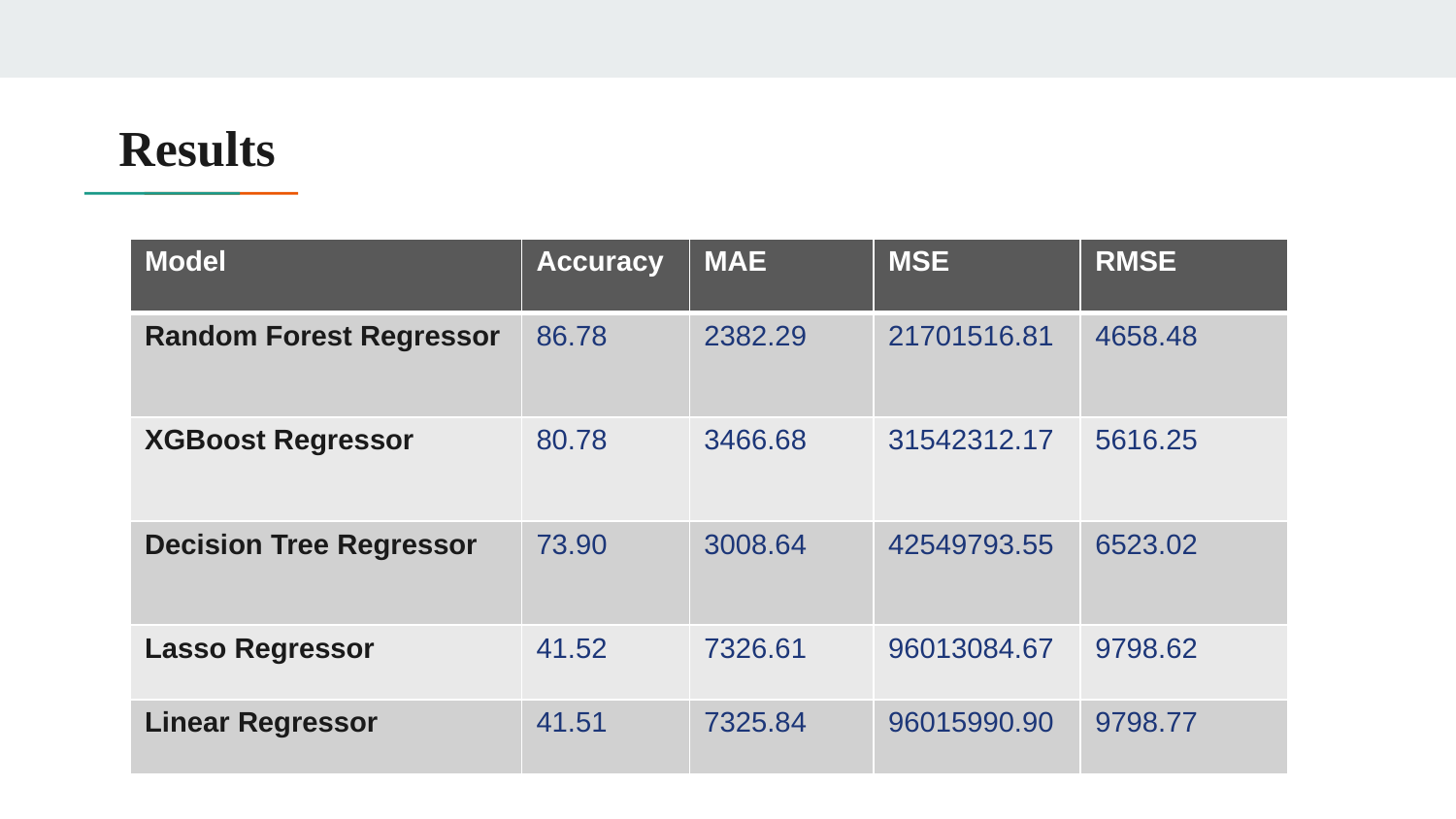

# Results
| Model | Accuracy | MAE | MSE | RMSE |
| --- | --- | --- | --- | --- |
| Random Forest Regressor | 86.78 | 2382.29 | 21701516.81 | 4658.48 |
| XGBoost Regressor | 80.78 | 3466.68 | 31542312.17 | 5616.25 |
| Decision Tree Regressor | 73.90 | 3008.64 | 42549793.55 | 6523.02 |
| Lasso Regressor | 41.52 | 7326.61 | 96013084.67 | 9798.62 |
| Linear Regressor | 41.51 | 7325.84 | 96015990.90 | 9798.77 |